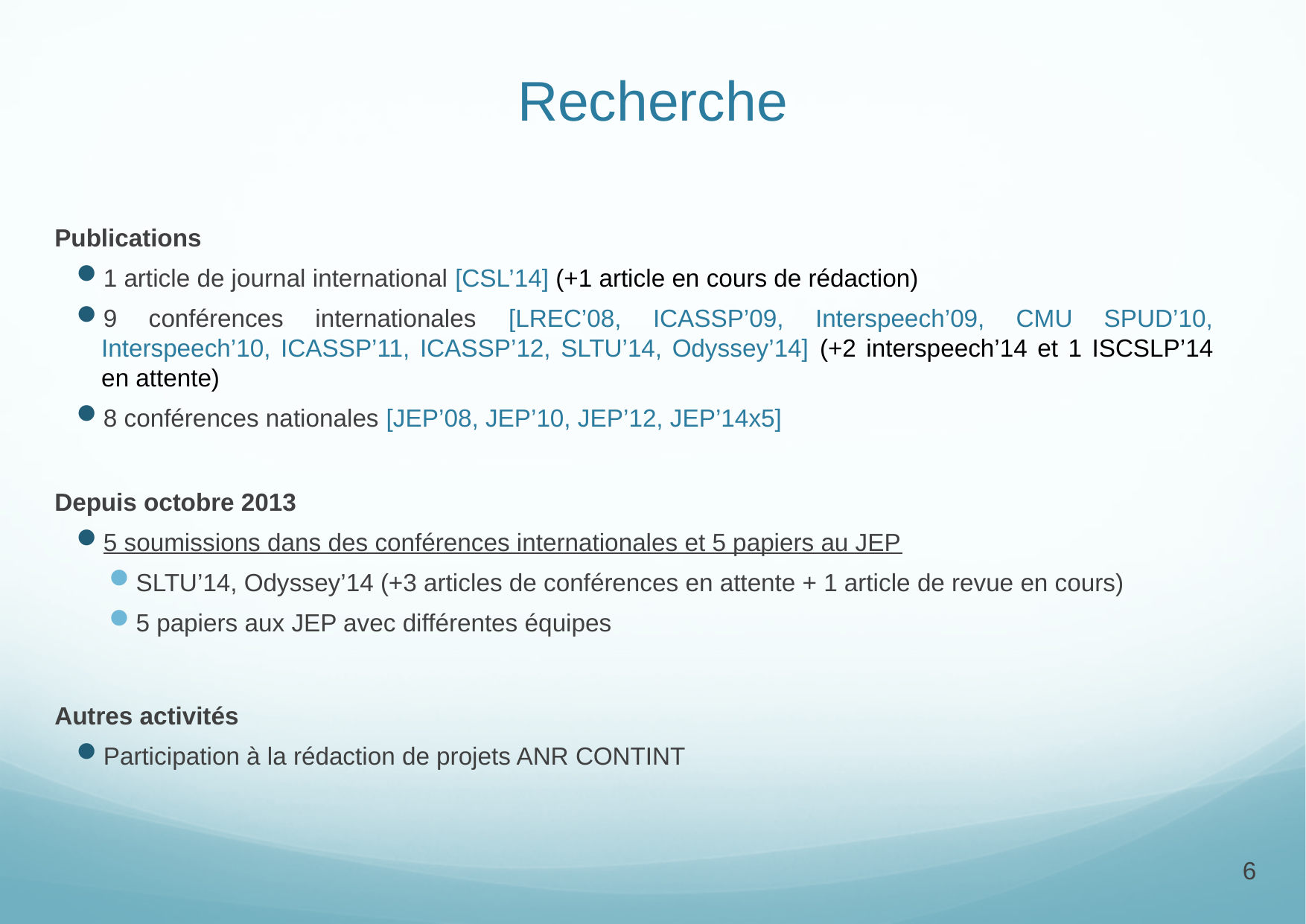

Recherche
Publications
1 article de journal international [CSL’14] (+1 article en cours de rédaction)
9 conférences internationales [LREC’08, ICASSP’09, Interspeech’09, CMU SPUD’10, Interspeech’10, ICASSP’11, ICASSP’12, SLTU’14, Odyssey’14] (+2 interspeech’14 et 1 ISCSLP’14 en attente)
8 conférences nationales [JEP’08, JEP’10, JEP’12, JEP’14x5]
Depuis octobre 2013
5 soumissions dans des conférences internationales et 5 papiers au JEP
SLTU’14, Odyssey’14 (+3 articles de conférences en attente + 1 article de revue en cours)
5 papiers aux JEP avec différentes équipes
Autres activités
Participation à la rédaction de projets ANR CONTINT

6